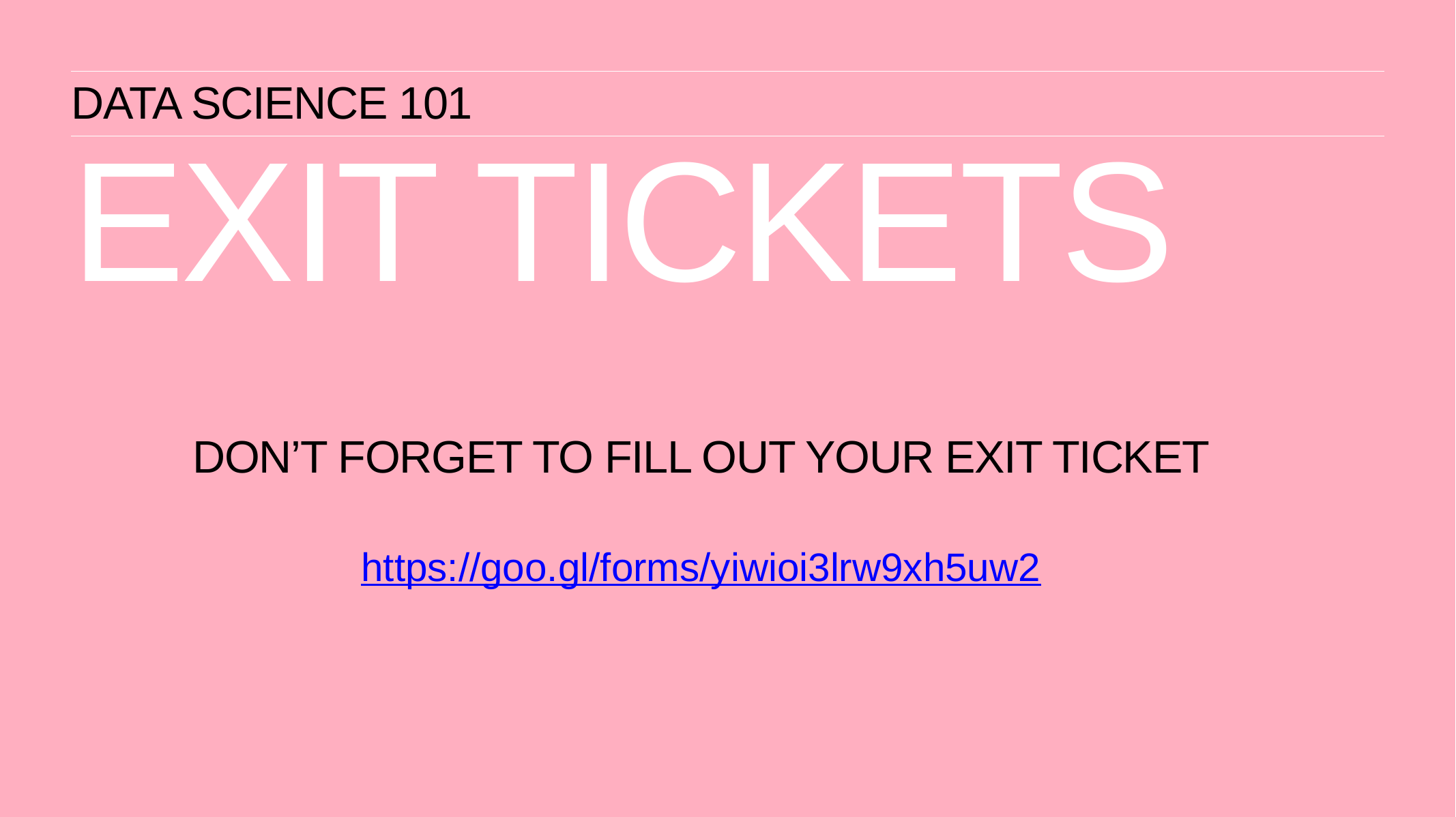

Data Science 101
Don’t forget to fill out your exit ticket

https://goo.gl/forms/yiwioi3lrw9xh5uw2